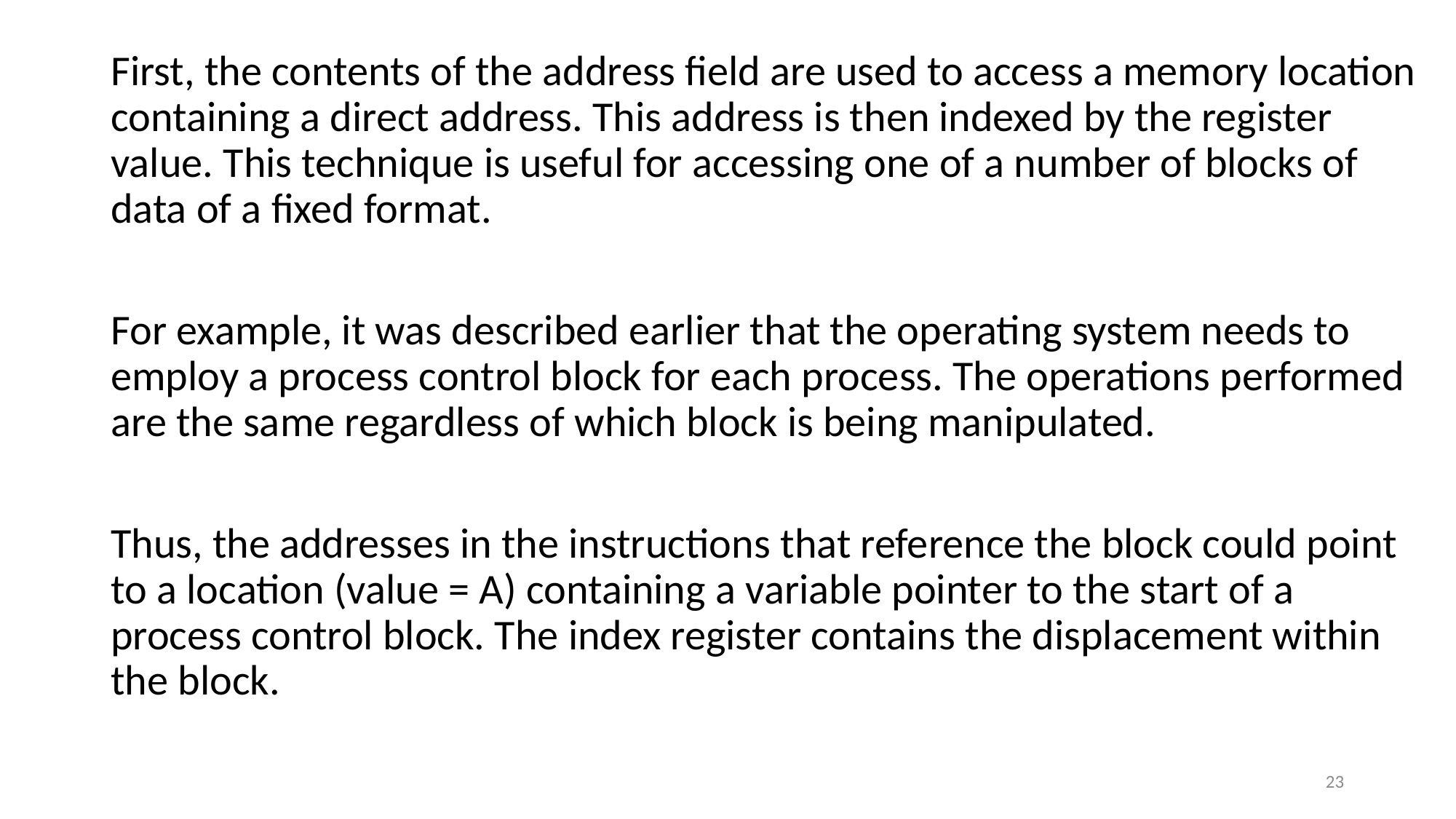

First, the contents of the address field are used to access a memory location containing a direct address. This address is then indexed by the register value. This technique is useful for accessing one of a number of blocks of data of a fixed format.

For example, it was described earlier that the operating system needs to employ a process control block for each process. The operations performed are the same regardless of which block is being manipulated.

Thus, the addresses in the instructions that reference the block could point to a location (value = A) containing a variable pointer to the start of a process control block. The index register contains the displacement within the block.
#
23